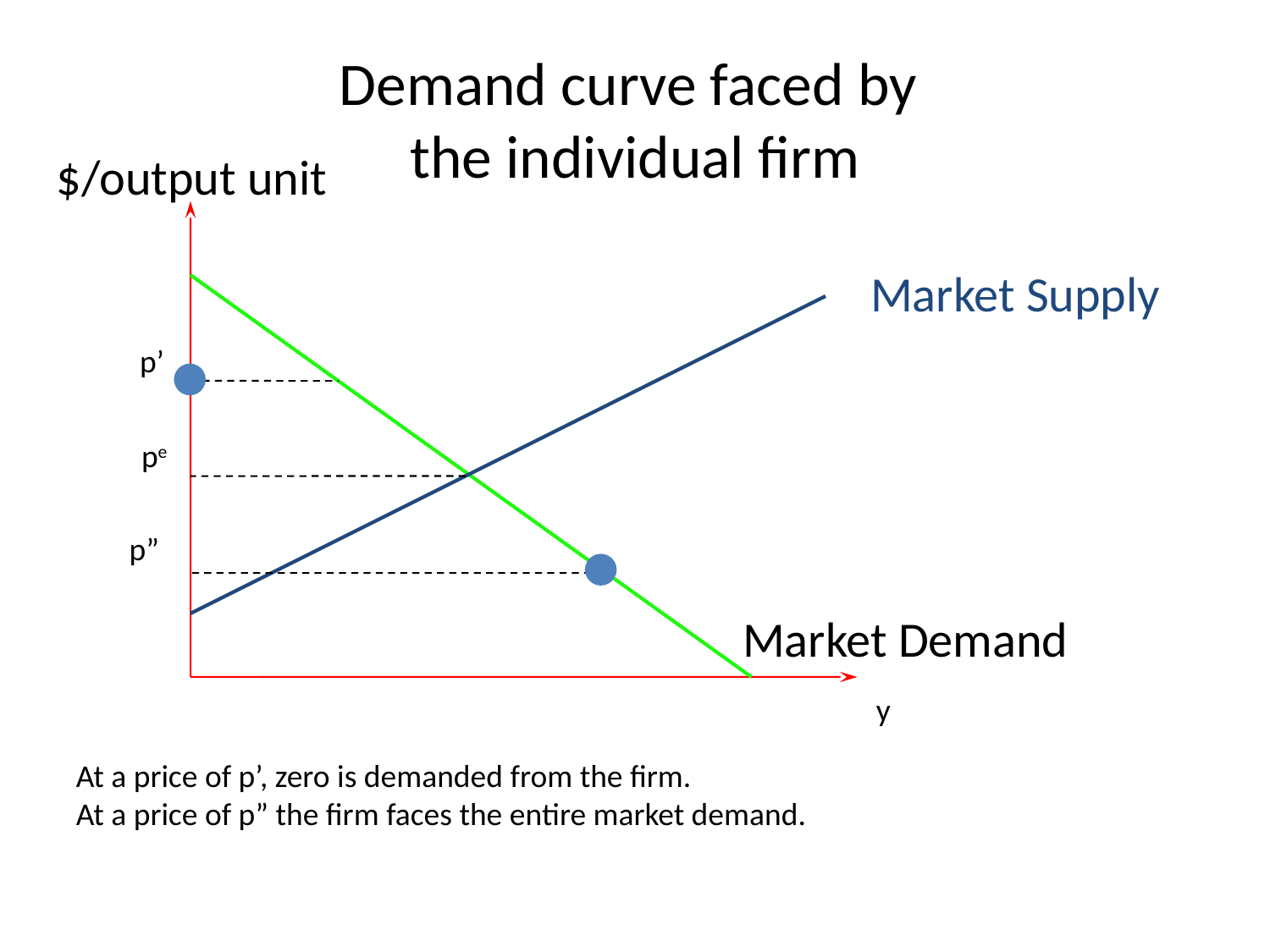

# Demand curve faced by the individual firm
$/output unit

Market Supply

p’

pe

p”

Market Demand

y
At a price of p’, zero is demanded from the firm.
At a price of p” the firm faces the entire market demand.